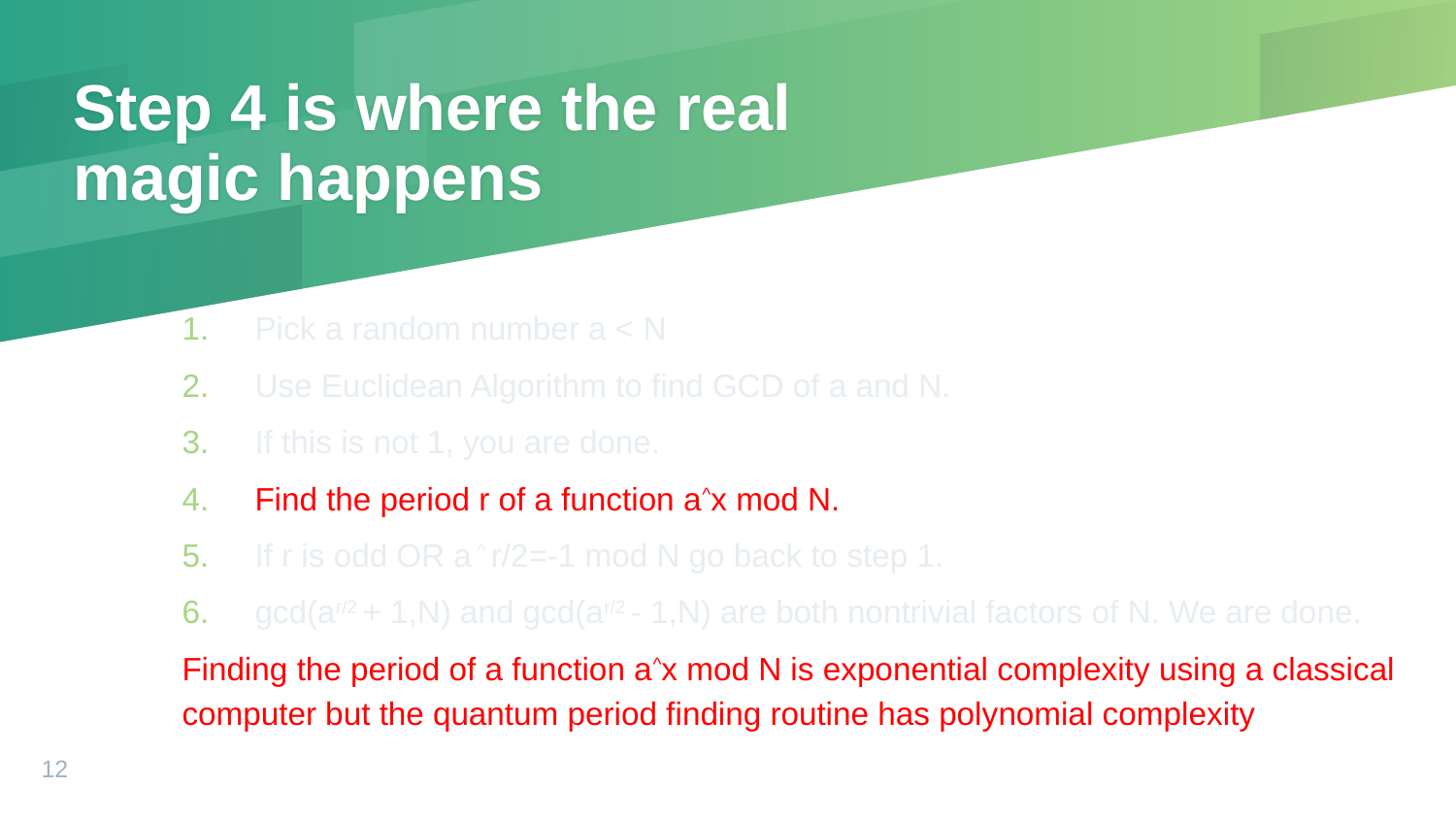

# Step 4 is where the real magic happens
Pick a random number a < N
Use Euclidean Algorithm to find GCD of a and N.
If this is not 1, you are done.
Find the period r of a function a^x mod N.
If r is odd OR a ^ r/2=-1 mod N go back to step 1.
gcd(ar/2 + 1,N) and gcd(ar/2 - 1,N) are both nontrivial factors of N. We are done.
Finding the period of a function a^x mod N is exponential complexity using a classical computer but the quantum period finding routine has polynomial complexity
12